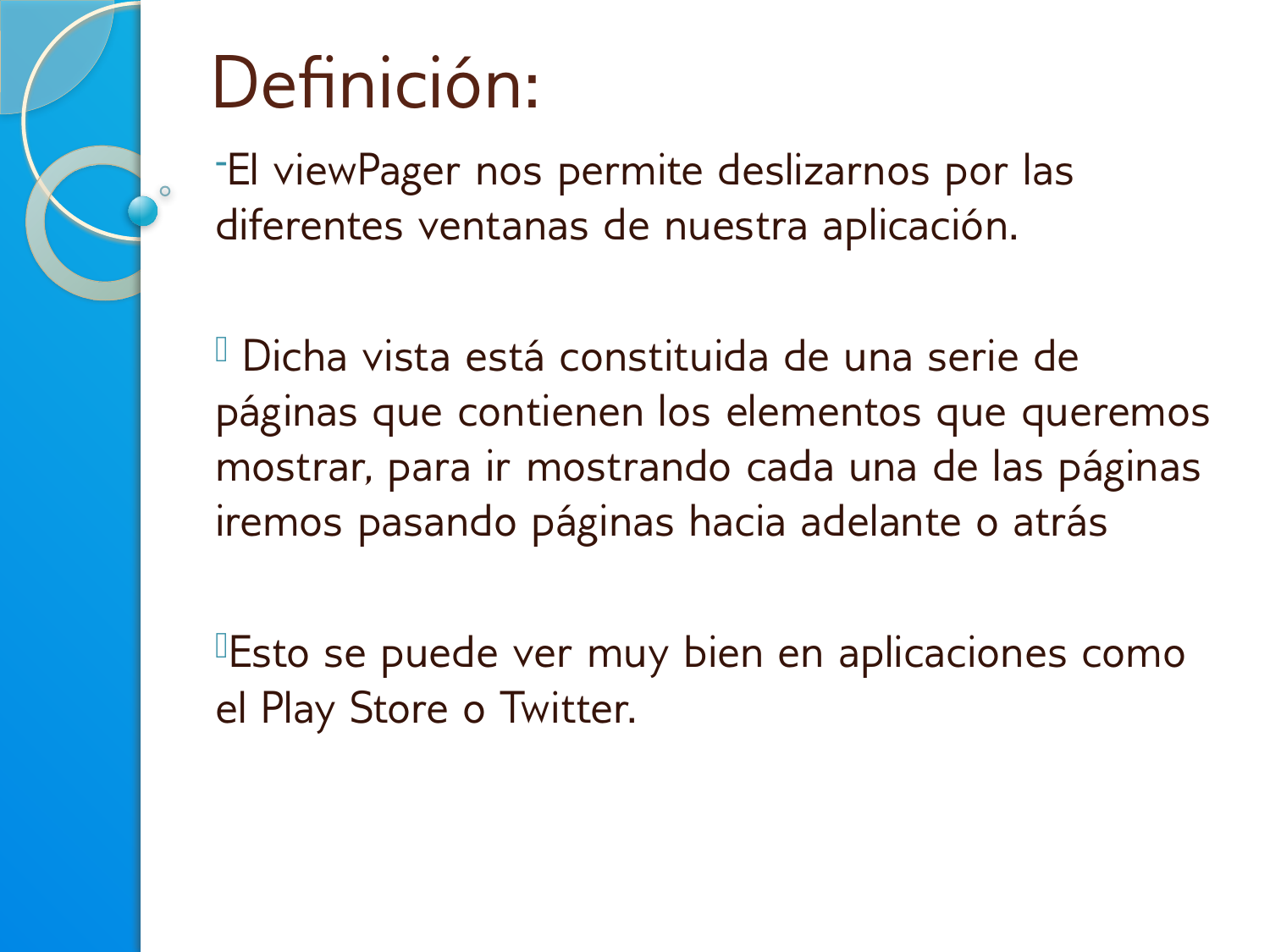

# Definición:
El viewPager nos permite deslizarnos por las diferentes ventanas de nuestra aplicación.

 Dicha vista está constituida de una serie de páginas que contienen los elementos que queremos mostrar, para ir mostrando cada una de las páginas iremos pasando páginas hacia adelante o atrás

Esto se puede ver muy bien en aplicaciones como el Play Store o Twitter.